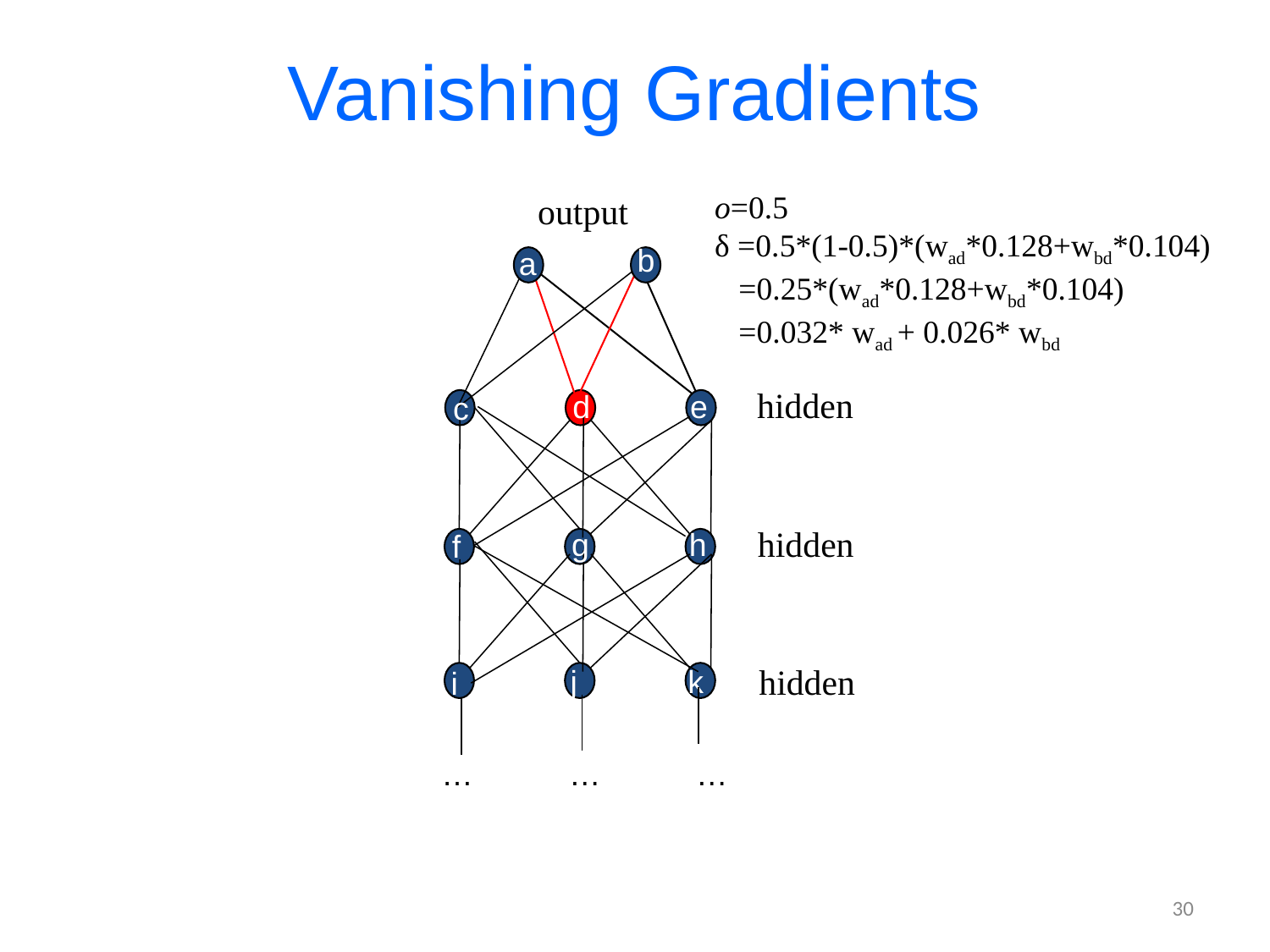

# Vanishing Gradients
o=0.5
δ =0.5*(1-0.5)*(wad*0.128+wbd*0.104)
   =0.25*(wad*0.128+wbd*0.104)
   =0.032* wad + 0.026* wbd
output
b
a

hidden
d
e
c

hidden
g
h
f

hidden
j
k
i

…
…
…
30